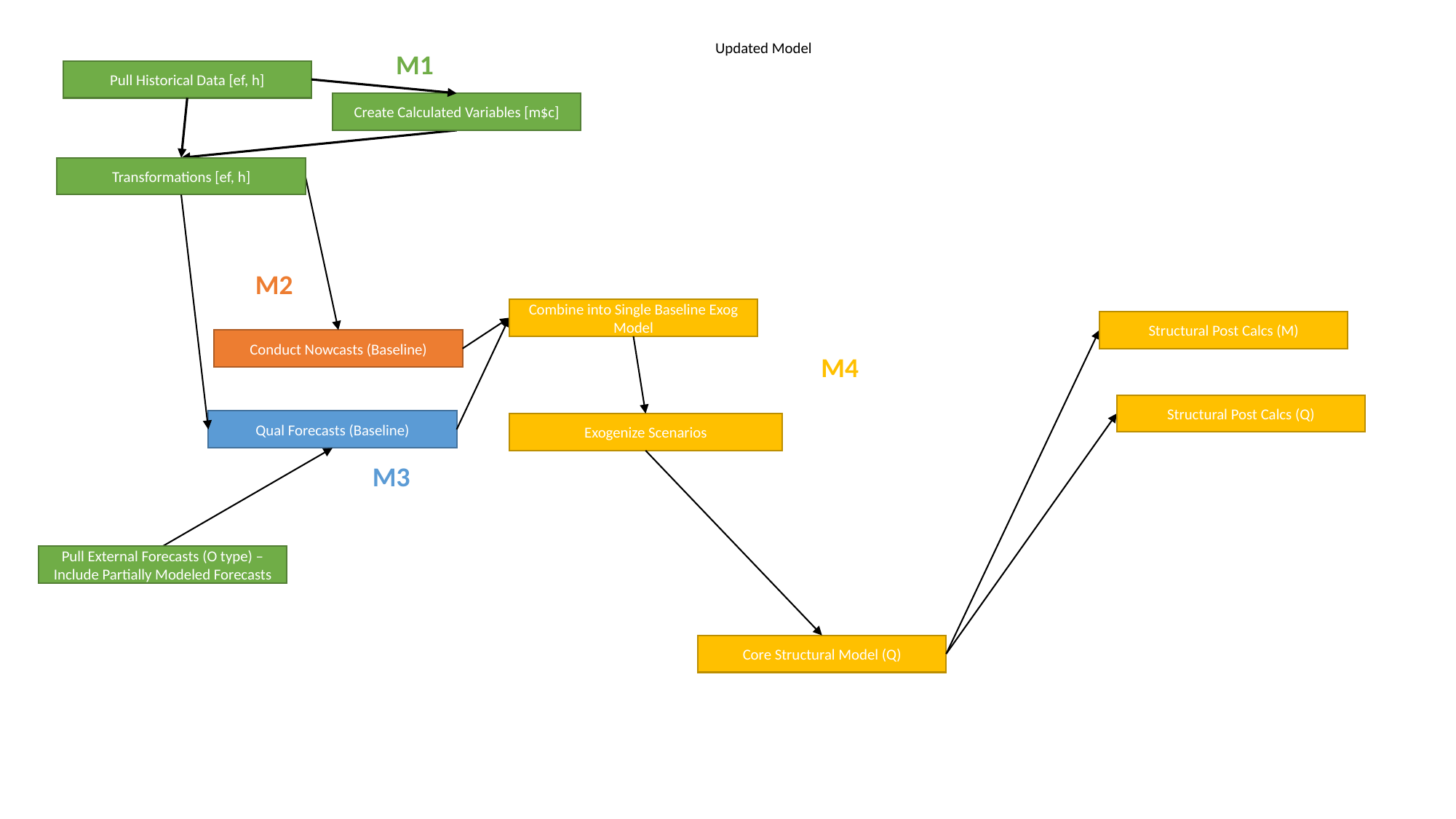

Updated Model
M1
Pull Historical Data [ef, h]
Create Calculated Variables [m$c]
Transformations [ef, h]
M2
Combine into Single Baseline Exog Model
Structural Post Calcs (M)
Conduct Nowcasts (Baseline)
M4
Structural Post Calcs (Q)
Qual Forecasts (Baseline)
Exogenize Scenarios
M3
Pull External Forecasts (O type) – Include Partially Modeled Forecasts
Core Structural Model (Q)